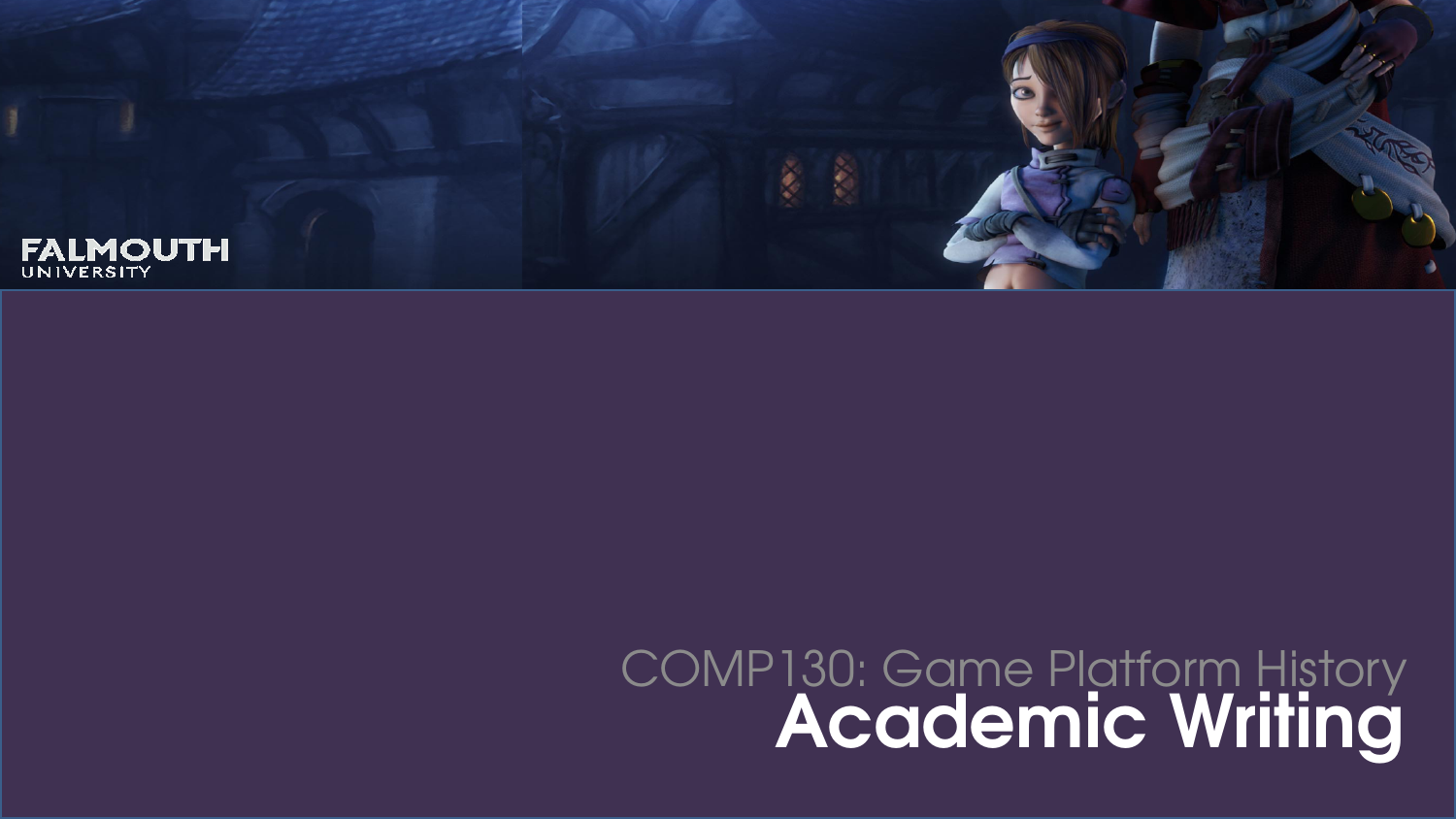

# Academic Writing
COMP130: Game Platform History